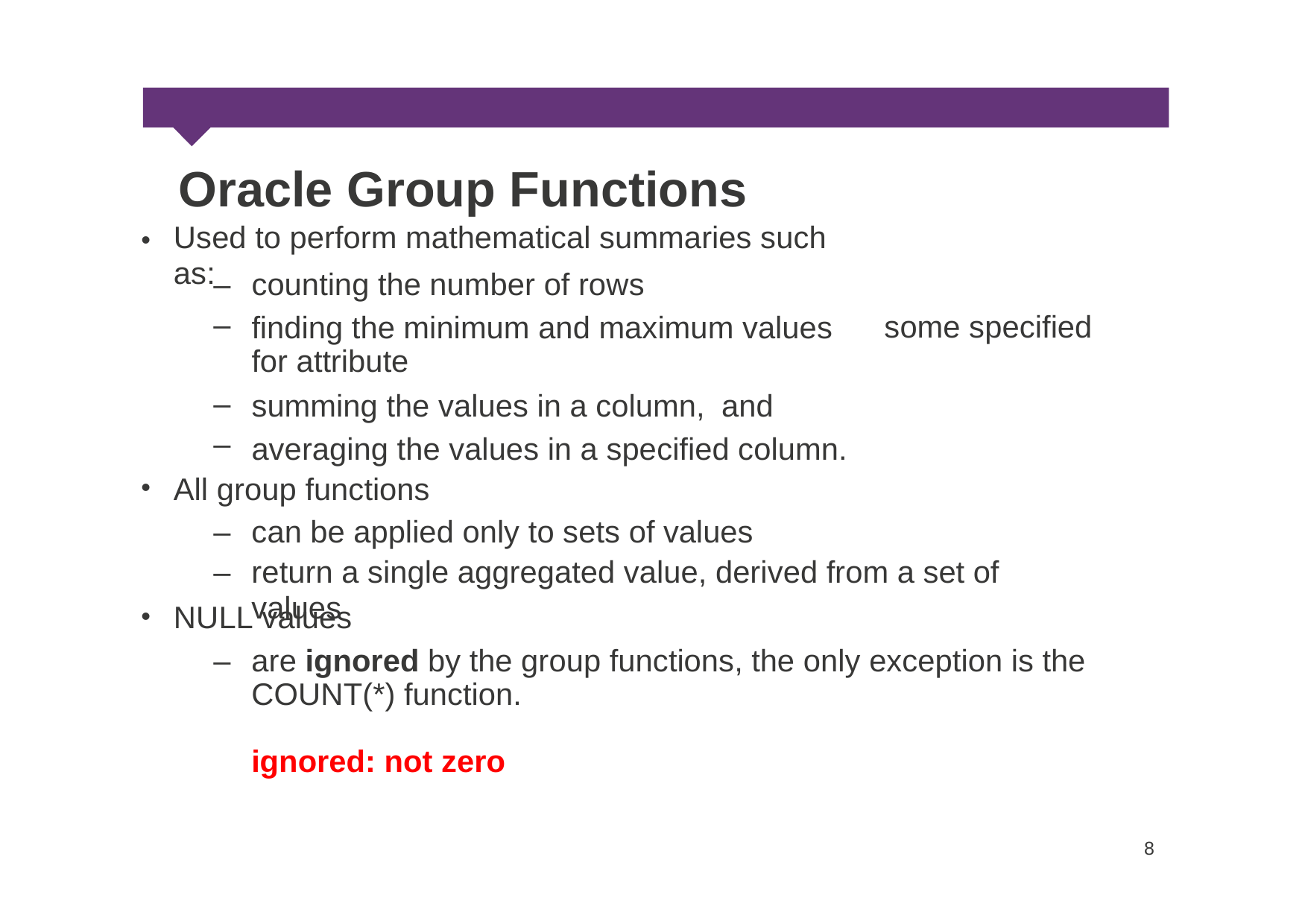

Oracle Group Functions
Used to perform mathematical summaries such as:

•
–
–
counting the number of rows
finding the minimum and maximum values for attribute
summing the values in a column, and averaging the values in a specified column.
some specified
–
–

•
All group functions
–
–
can be applied only to sets of values
return a single aggregated value, derived from a set of values

•
NULL values
–
are ignored by the group functions, the only exception is the
COUNT(*) function.

ignored: not zero

8